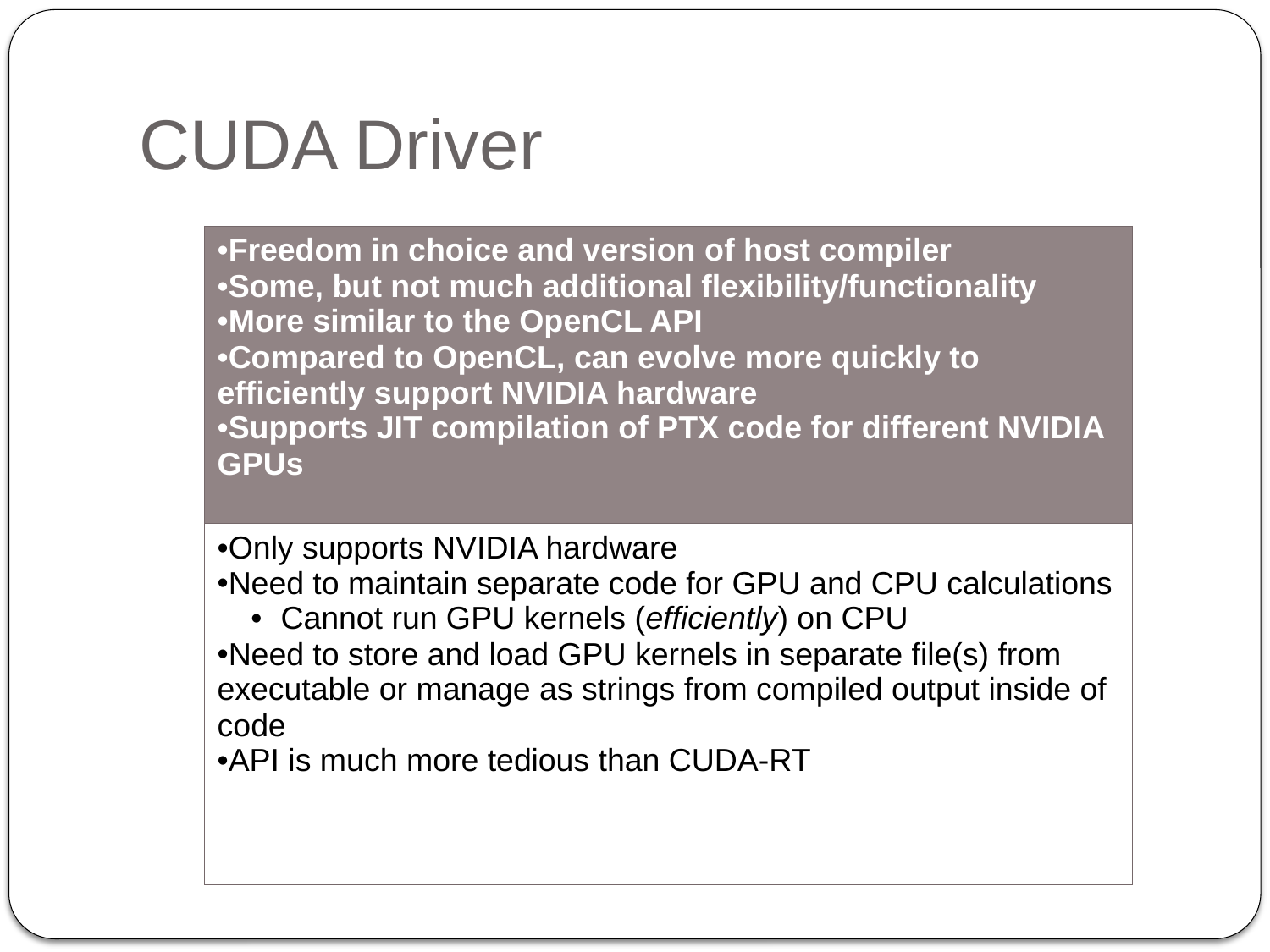

# CUDA Driver
| Freedom in choice and version of host compiler Some, but not much additional flexibility/functionality More similar to the OpenCL API Compared to OpenCL, can evolve more quickly to efficiently support NVIDIA hardware Supports JIT compilation of PTX code for different NVIDIA GPUs |
| --- |
| Only supports NVIDIA hardware Need to maintain separate code for GPU and CPU calculations Cannot run GPU kernels (efficiently) on CPU Need to store and load GPU kernels in separate file(s) from executable or manage as strings from compiled output inside of code API is much more tedious than CUDA-RT |